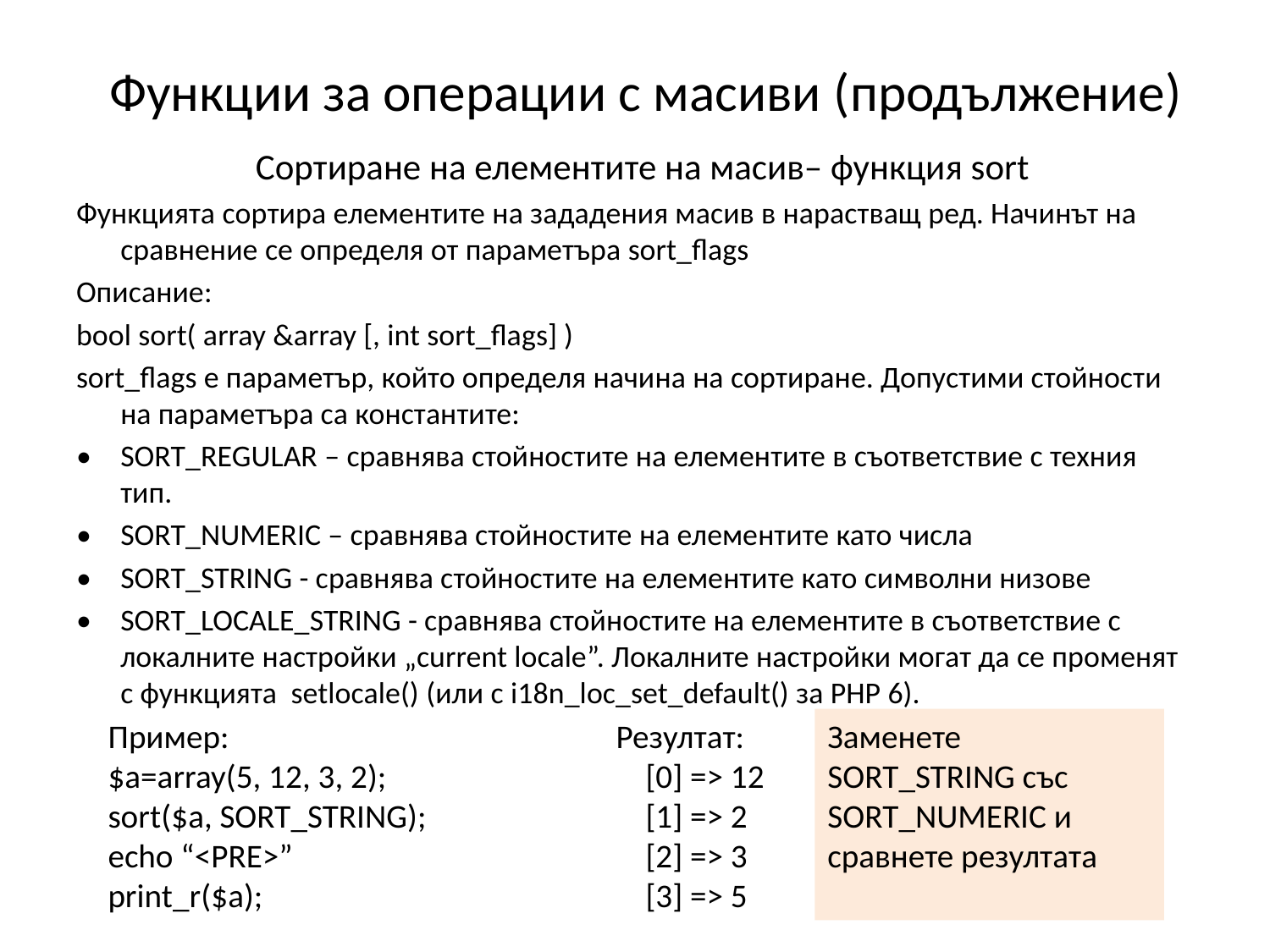

# Функции за операции с масиви (продължение)
Сортиране на елементите на масив– функция sort
Функцията сортира елементите на зададения масив в нарастващ ред. Начинът на сравнение се определя от параметъра sort_flags
Описание:
bool sort( array &array [, int sort_flags] )
sort_flags е параметър, който определя начина на сортиране. Допустими стойности на параметъра са константите:
•	SORT_REGULAR – сравнява стойностите на елементите в съответствие с техния тип.
•	SORT_NUMERIC – сравнява стойностите на елементите като числа
•	SORT_STRING - сравнява стойностите на елементите като символни низове
•	SORT_LOCALE_STRING - сравнява стойностите на елементите в съответствие с локалните настройки „current locale”. Локалните настройки могат да се променят с функцията  setlocale() (или с i18n_loc_set_default() за PHP 6).

Пример:
$a=array(5, 12, 3, 2);
sort($a, SORT_STRING);
echo “<PRE>”
print_r($a);

Резултат:
    [0] => 12
    [1] => 2
    [2] => 3
    [3] => 5
Заменете SORT_STRING със SORT_NUMERIC и сравнете резултата